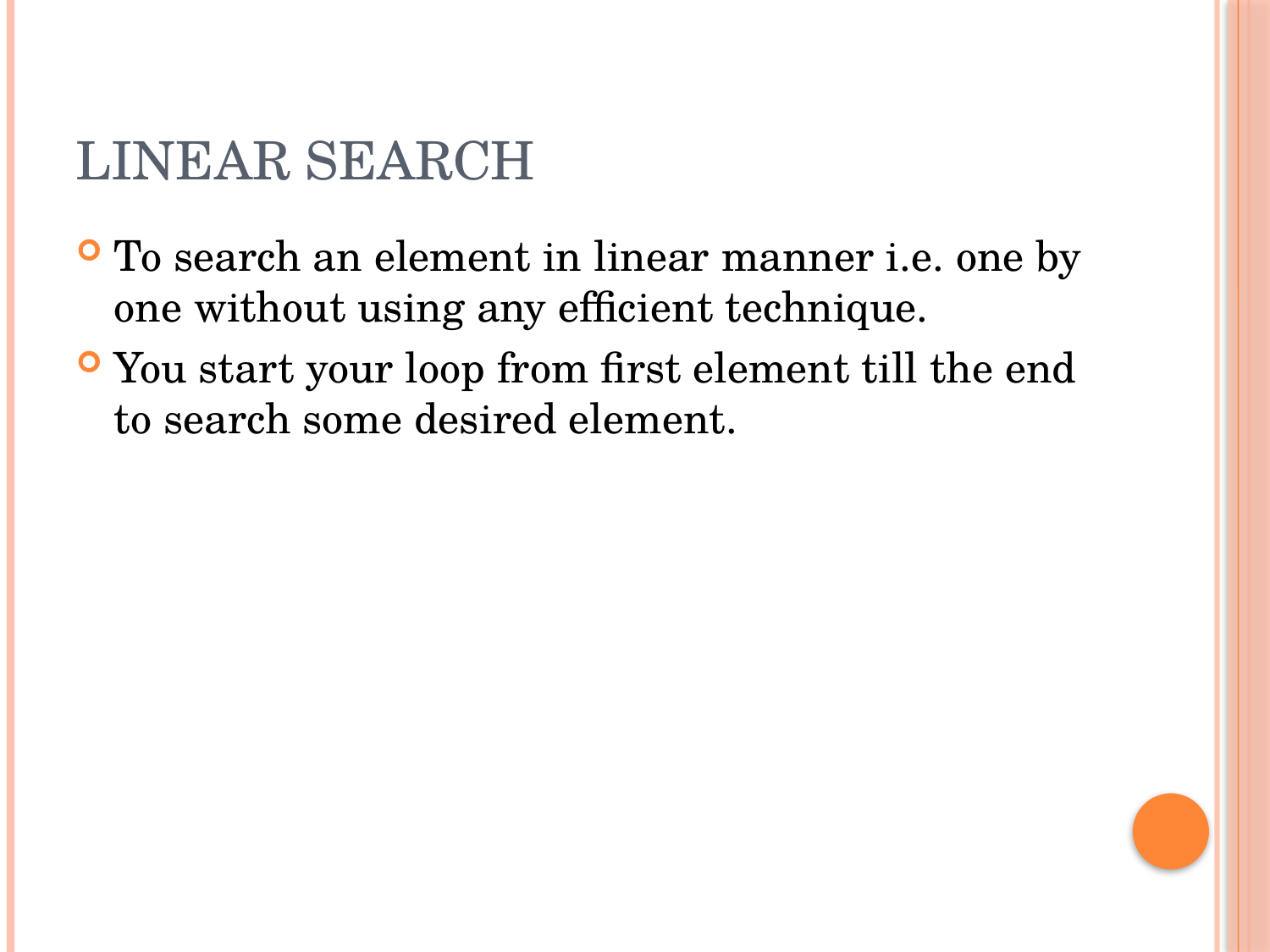

# Linear search
To search an element in linear manner i.e. one by one without using any efficient technique.
You start your loop from first element till the end to search some desired element.